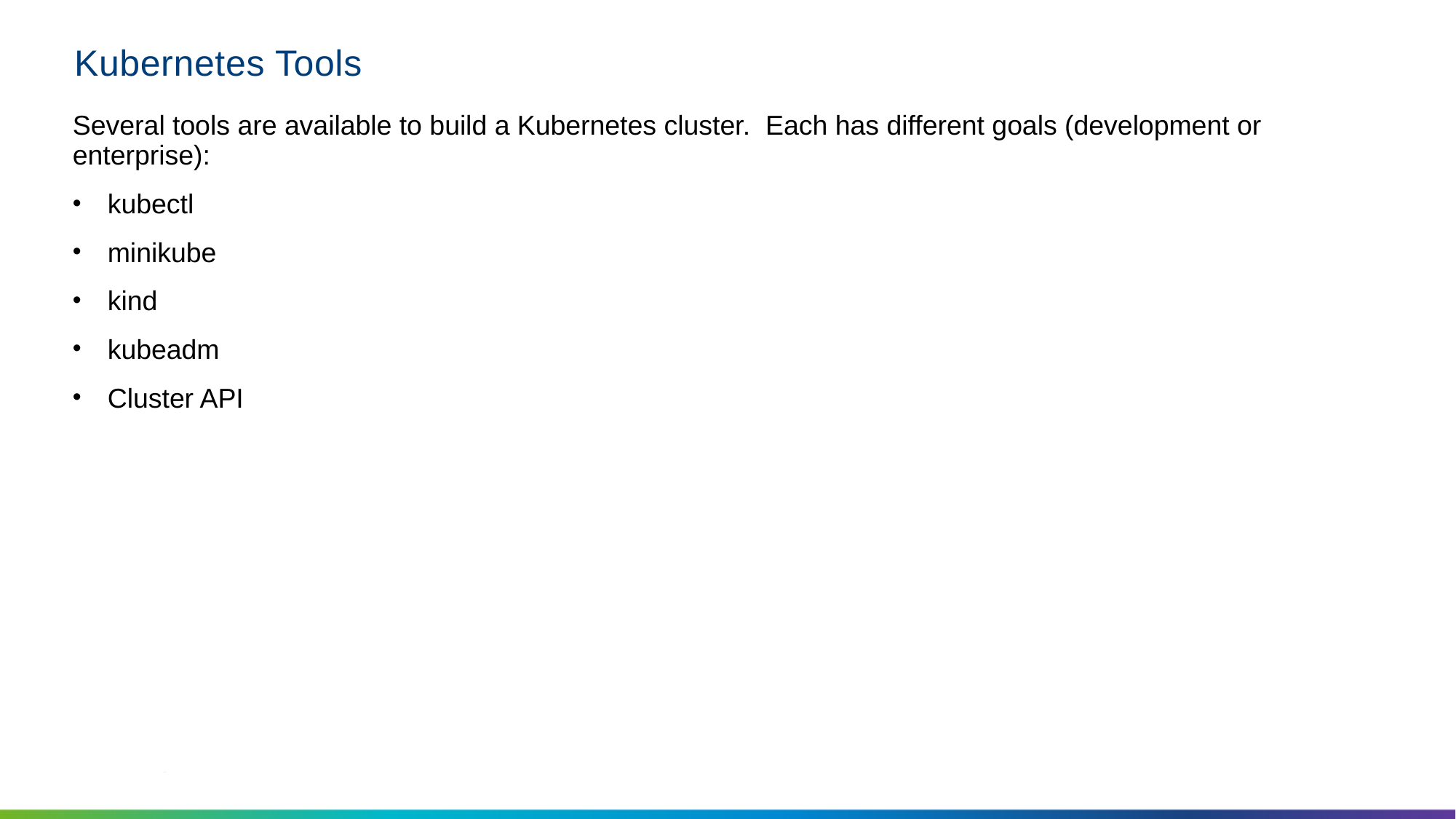

# Kubernetes Tools
Several tools are available to build a Kubernetes cluster.  Each has different goals (development or enterprise):
kubectl
minikube
kind
kubeadm
Cluster API